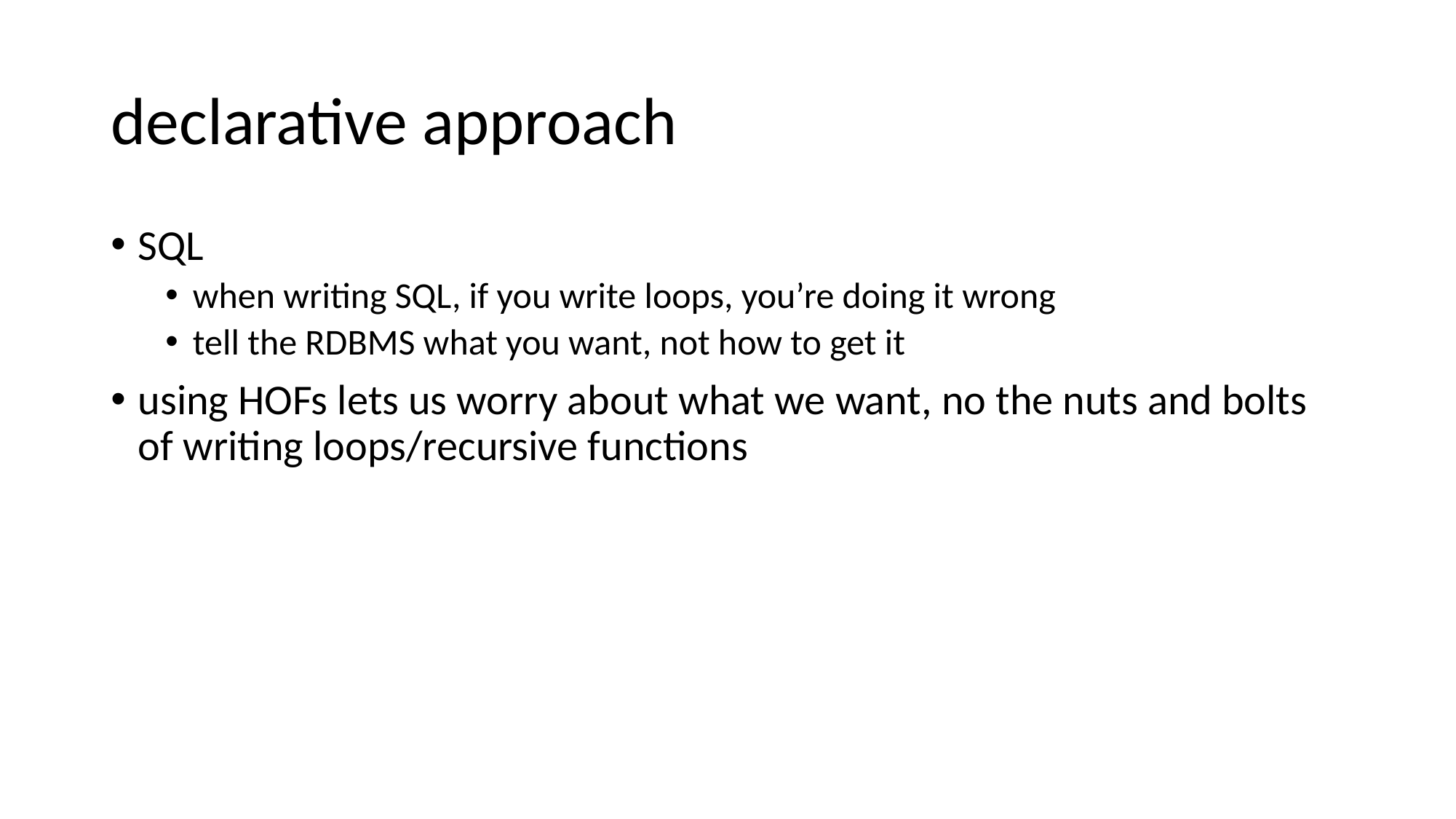

# declarative approach
SQL
when writing SQL, if you write loops, you’re doing it wrong
tell the RDBMS what you want, not how to get it
using HOFs lets us worry about what we want, no the nuts and bolts of writing loops/recursive functions